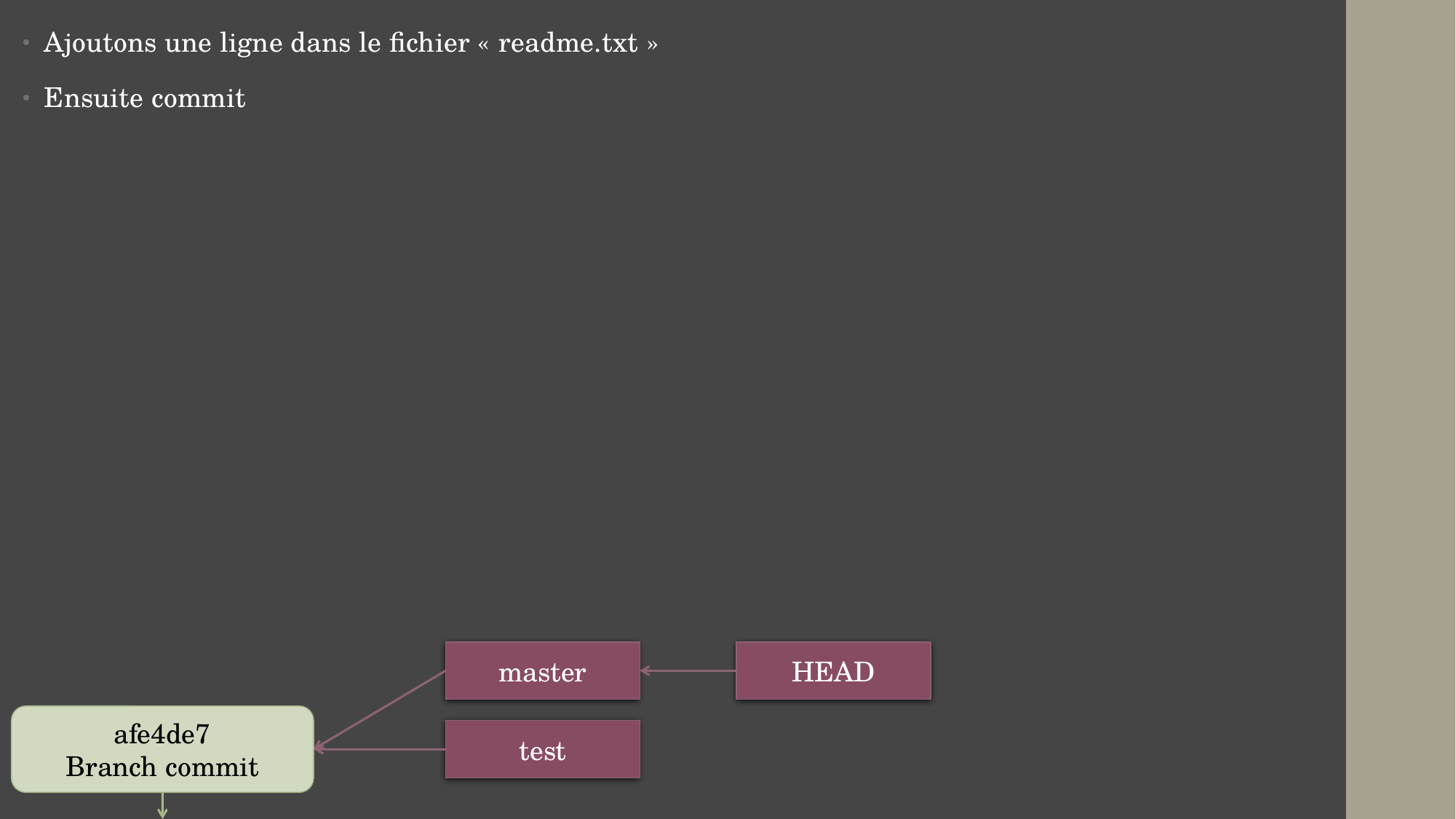

Ajoutons une ligne dans le fichier « readme.txt »
Ensuite commit

master
HEAD
afe4de7
Branch commit
test